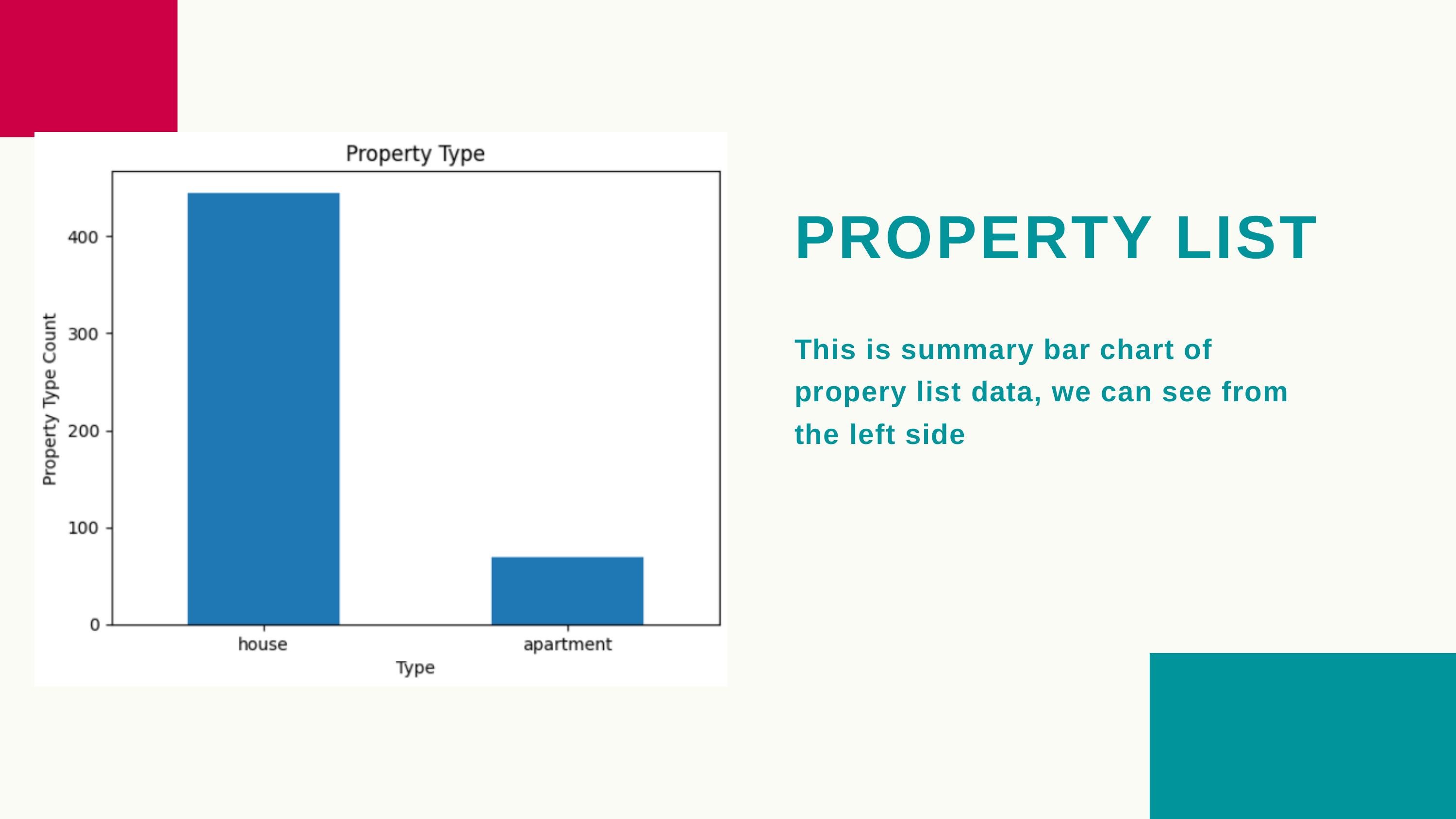

PROPERTY LIST
This is summary bar chart of propery list data, we can see from the left side